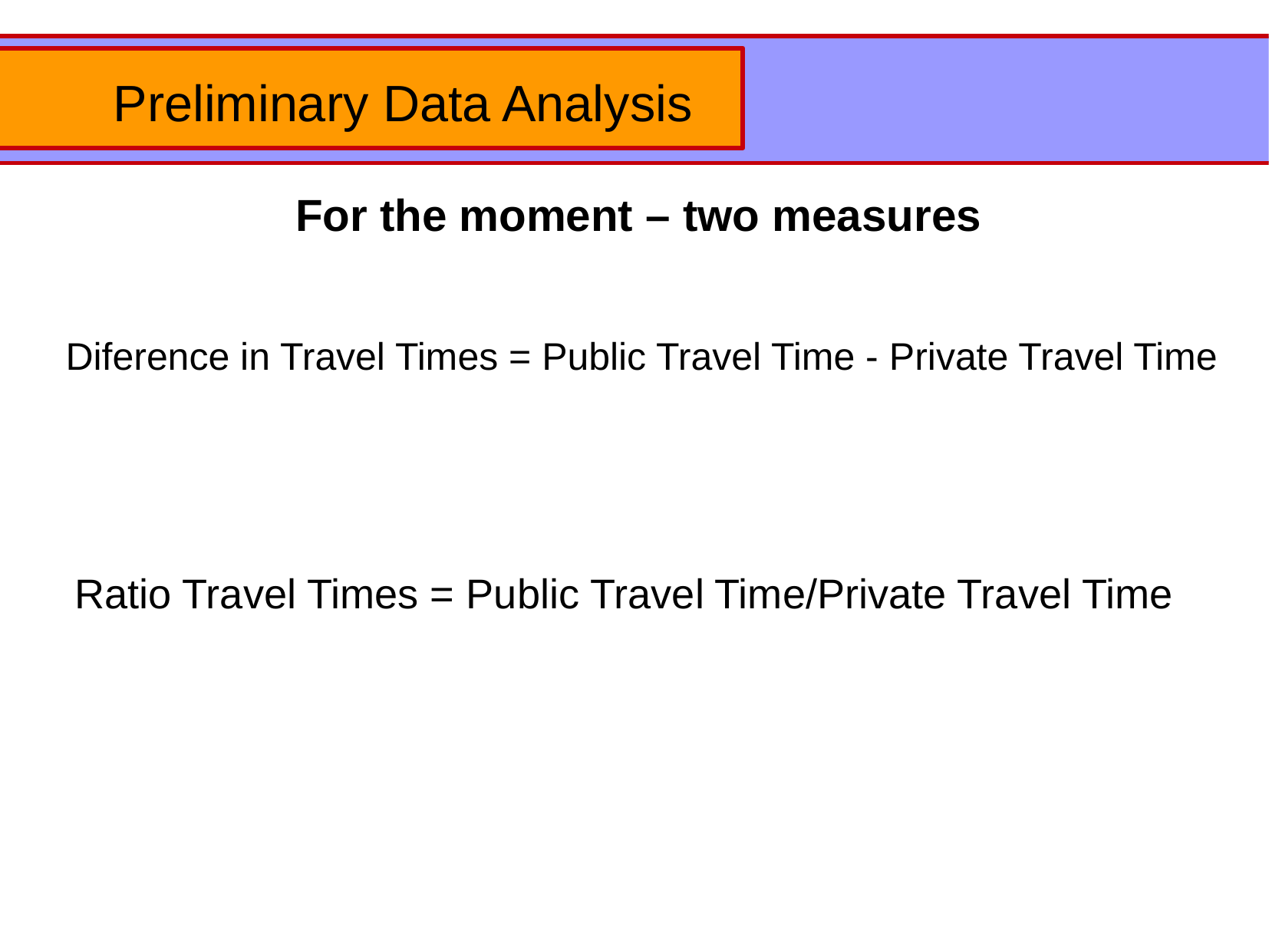

Preliminary Data Analysis

For the moment – two measures
Diference in Travel Times = Public Travel Time - Private Travel Time
Ratio Travel Times = Public Travel Time/Private Travel Time